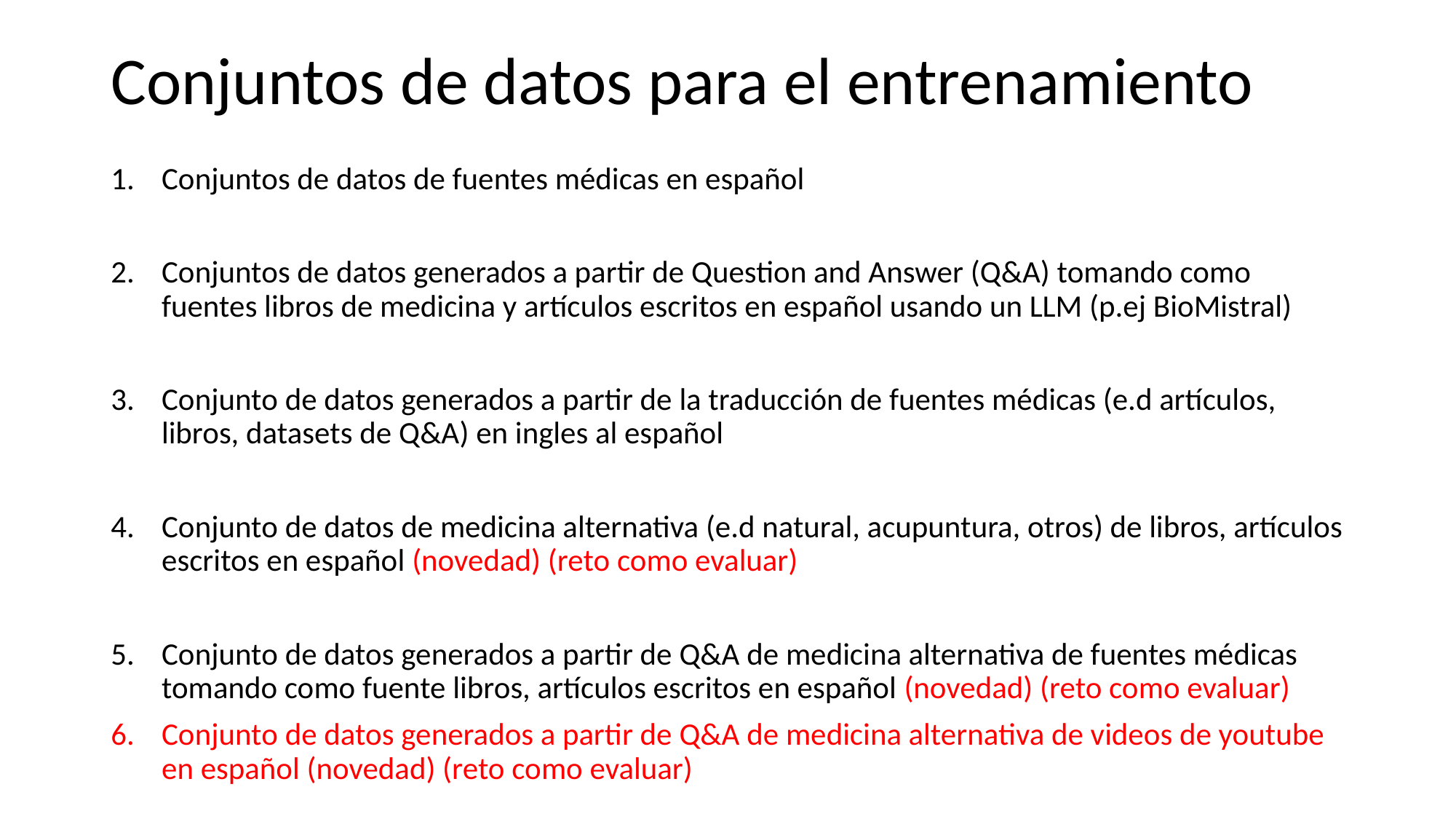

# Conjuntos de datos para el entrenamiento
Conjuntos de datos de fuentes médicas en español

Conjuntos de datos generados a partir de Question and Answer (Q&A) tomando como fuentes libros de medicina y artículos escritos en español usando un LLM (p.ej BioMistral)

Conjunto de datos generados a partir de la traducción de fuentes médicas (e.d artículos, libros, datasets de Q&A) en ingles al español

Conjunto de datos de medicina alternativa (e.d natural, acupuntura, otros) de libros, artículos escritos en español (novedad) (reto como evaluar)

Conjunto de datos generados a partir de Q&A de medicina alternativa de fuentes médicas tomando como fuente libros, artículos escritos en español (novedad) (reto como evaluar)
Conjunto de datos generados a partir de Q&A de medicina alternativa de videos de youtube en español (novedad) (reto como evaluar)